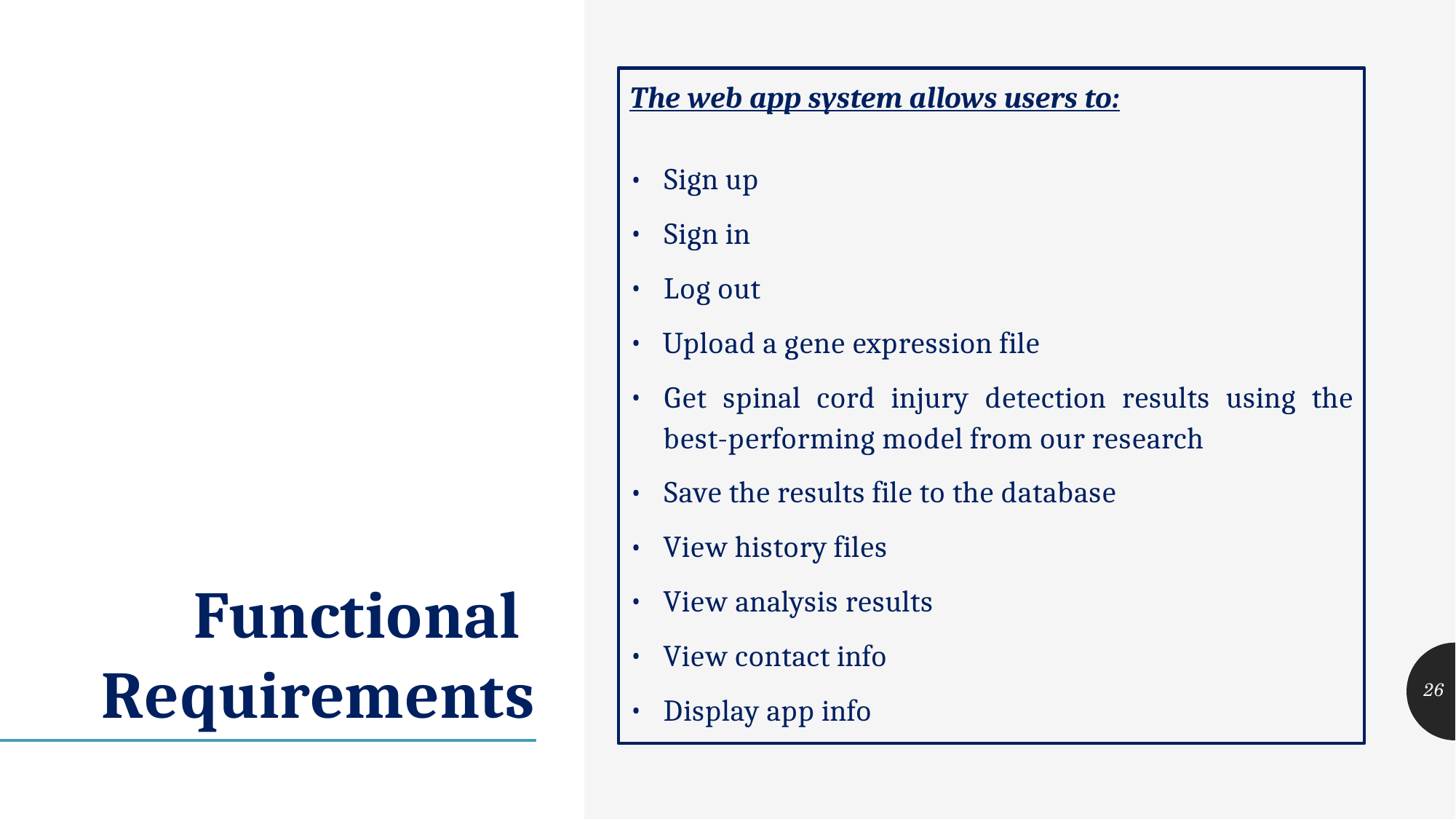

The web app system allows users to:

Sign up
Sign in
Log out
Upload a gene expression file
Get spinal cord injury detection results using the best-performing model from our research
Save the results file to the database
View history files
View analysis results
View contact info
Display app info

# Functional
Requirements

26